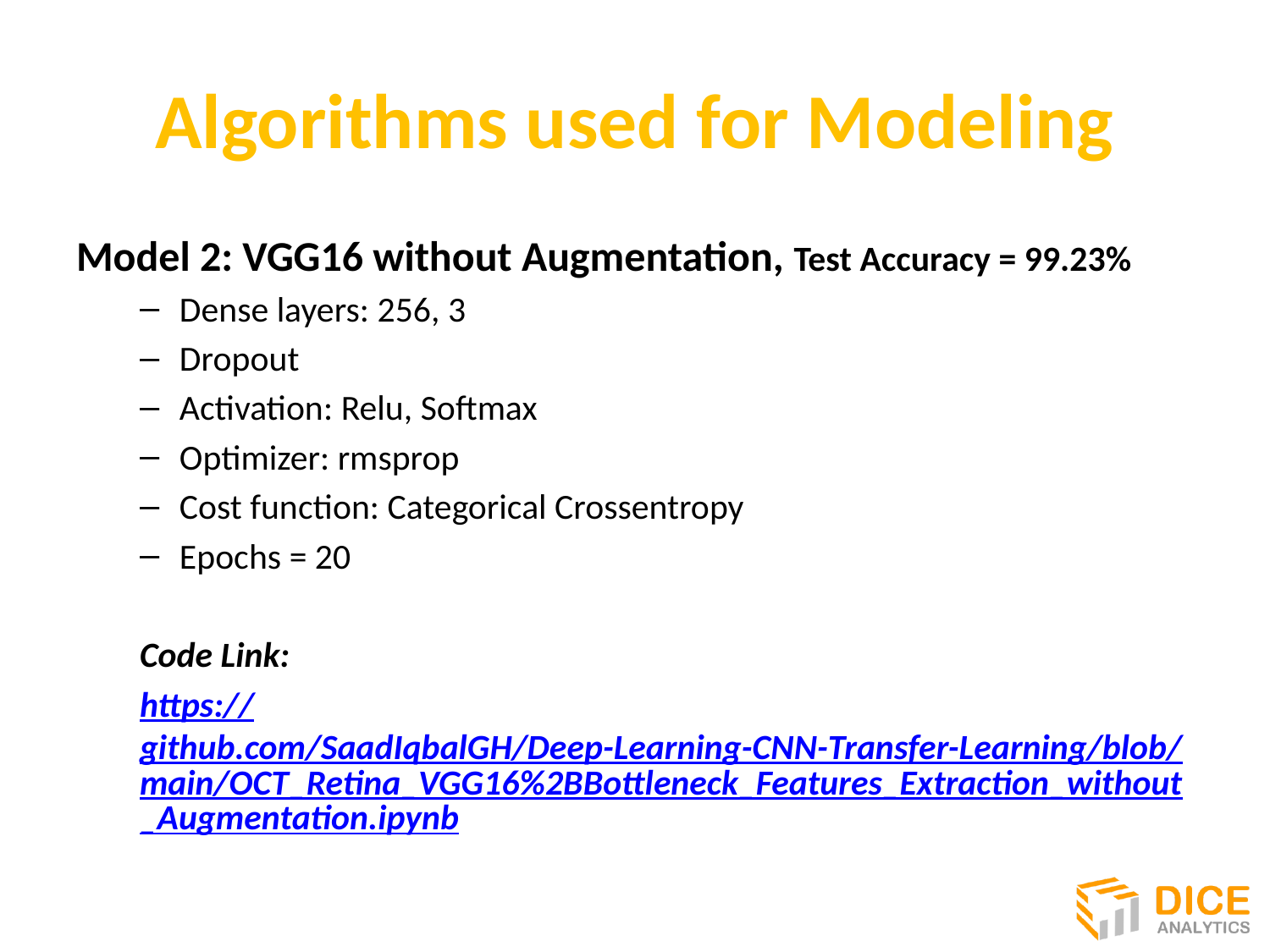

# Algorithms used for Modeling
Model 2: VGG16 without Augmentation, Test Accuracy = 99.23%
Dense layers: 256, 3
Dropout
Activation: Relu, Softmax
Optimizer: rmsprop
Cost function: Categorical Crossentropy
Epochs = 20

Code Link:
https://github.com/SaadIqbalGH/Deep-Learning-CNN-Transfer-Learning/blob/main/OCT_Retina_VGG16%2BBottleneck_Features_Extraction_without_Augmentation.ipynb